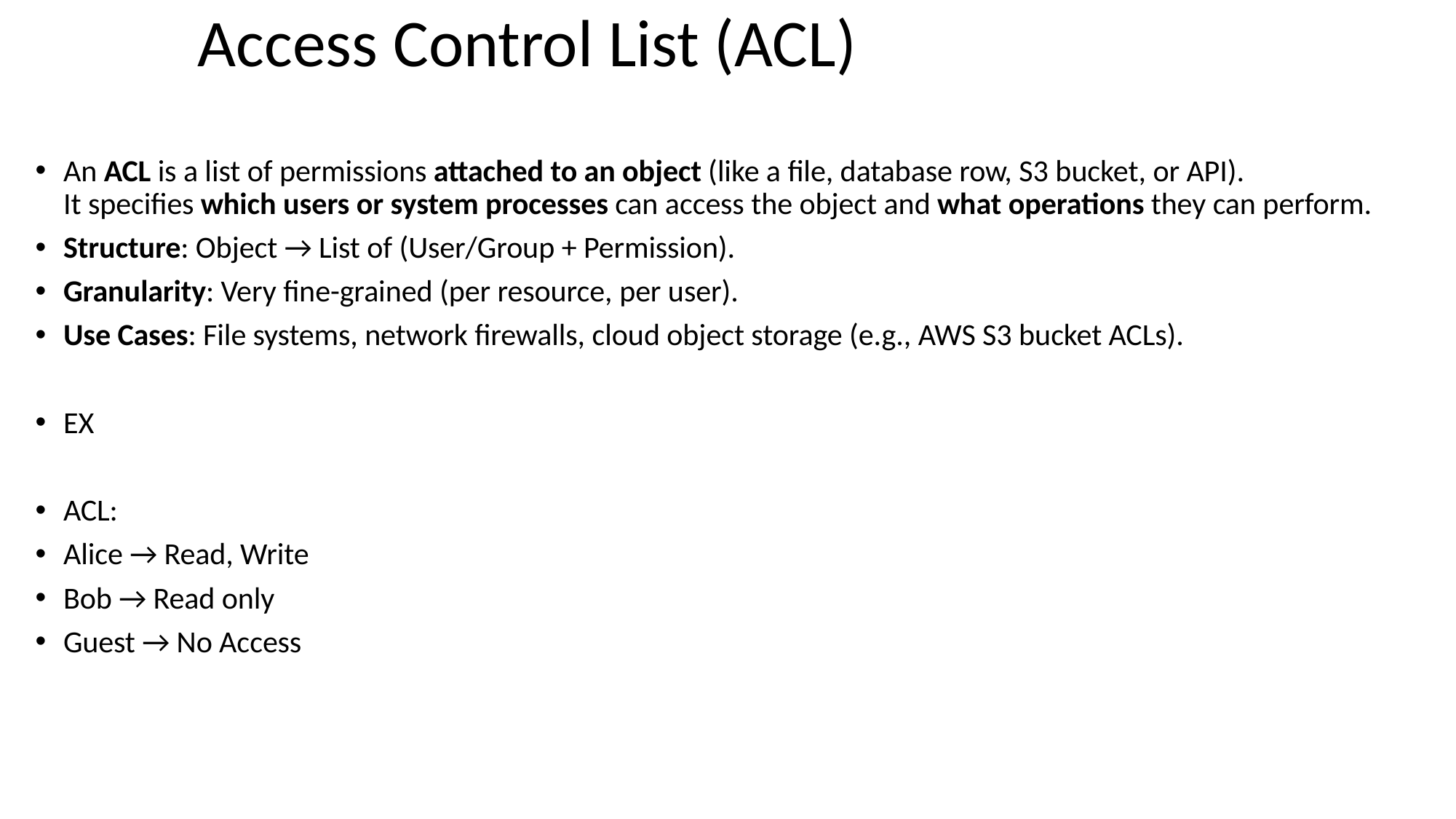

# Access Control List (ACL)
An ACL is a list of permissions attached to an object (like a file, database row, S3 bucket, or API).
It specifies which users or system processes can access the object and what operations they can perform.
Structure: Object → List of (User/Group + Permission).
Granularity: Very fine-grained (per resource, per user).
Use Cases: File systems, network firewalls, cloud object storage (e.g., AWS S3 bucket ACLs).

EX

ACL:
Alice → Read, Write
Bob → Read only
Guest → No Access